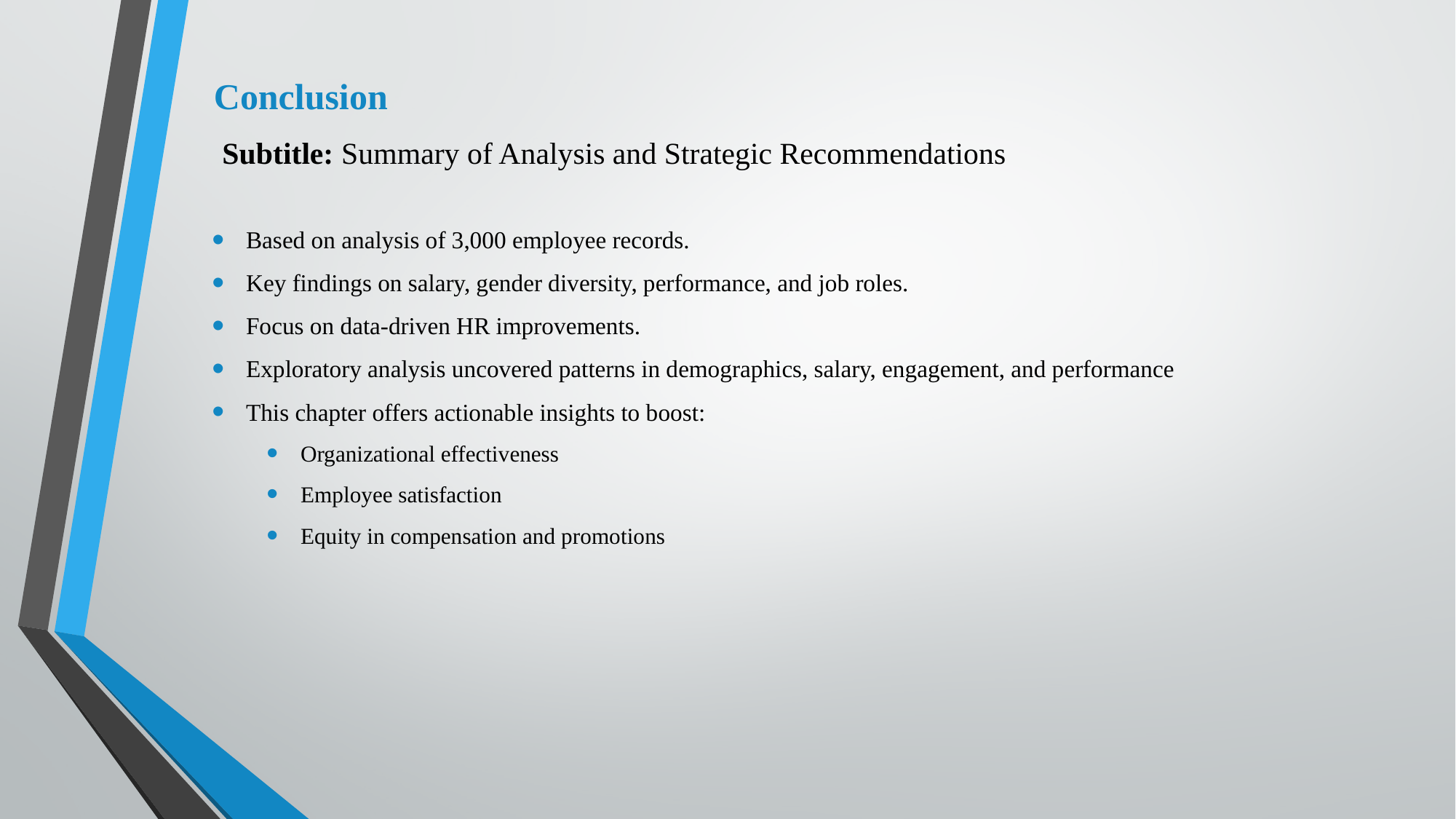

# Conclusion
Subtitle: Summary of Analysis and Strategic Recommendations
Based on analysis of 3,000 employee records.
Key findings on salary, gender diversity, performance, and job roles.
Focus on data-driven HR improvements.
Exploratory analysis uncovered patterns in demographics, salary, engagement, and performance
This chapter offers actionable insights to boost:
Organizational effectiveness
Employee satisfaction
Equity in compensation and promotions